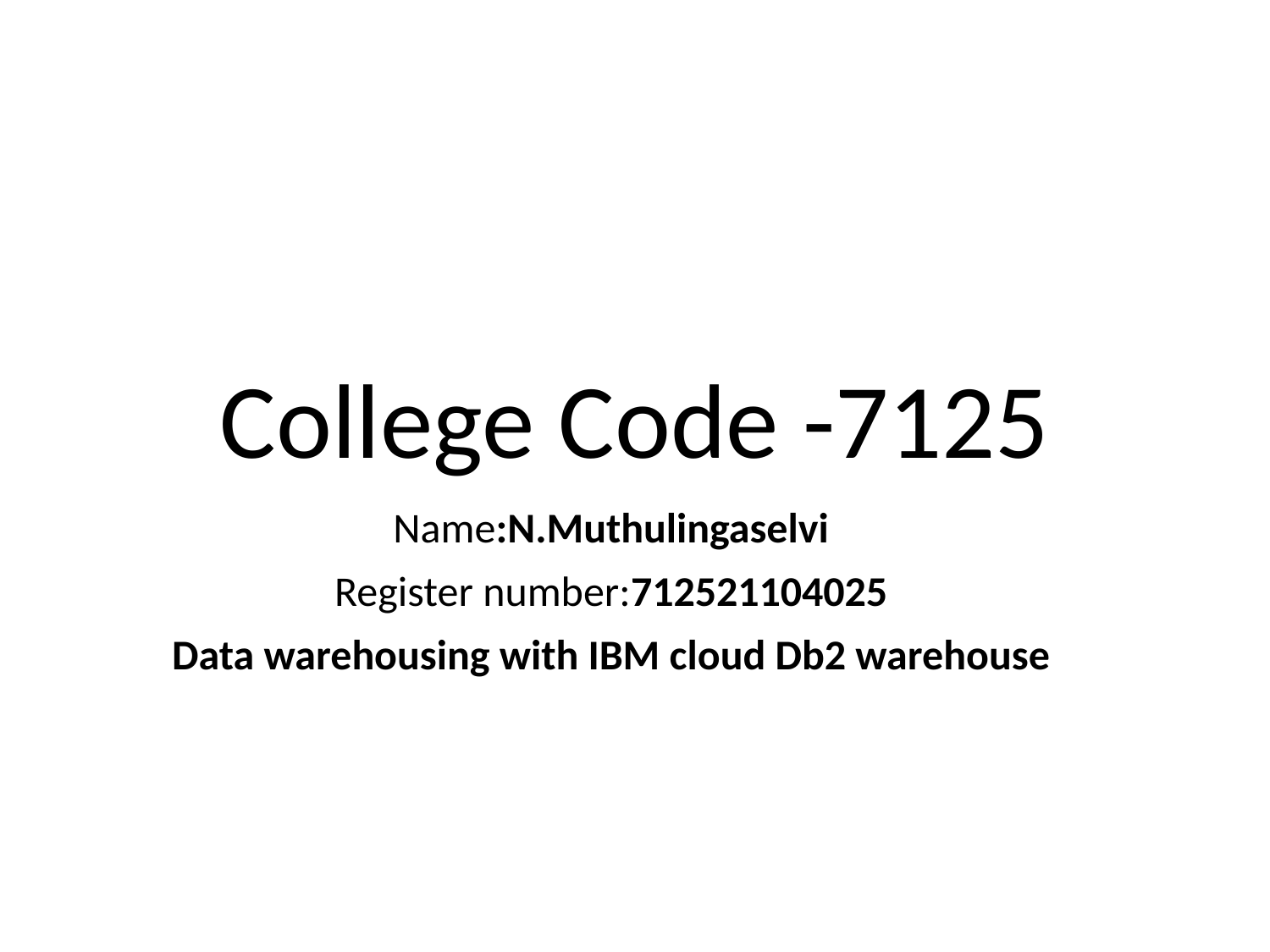

# College Code -7125
Name:N.Muthulingaselvi
Register number:712521104025
Data warehousing with IBM cloud Db2 warehouse